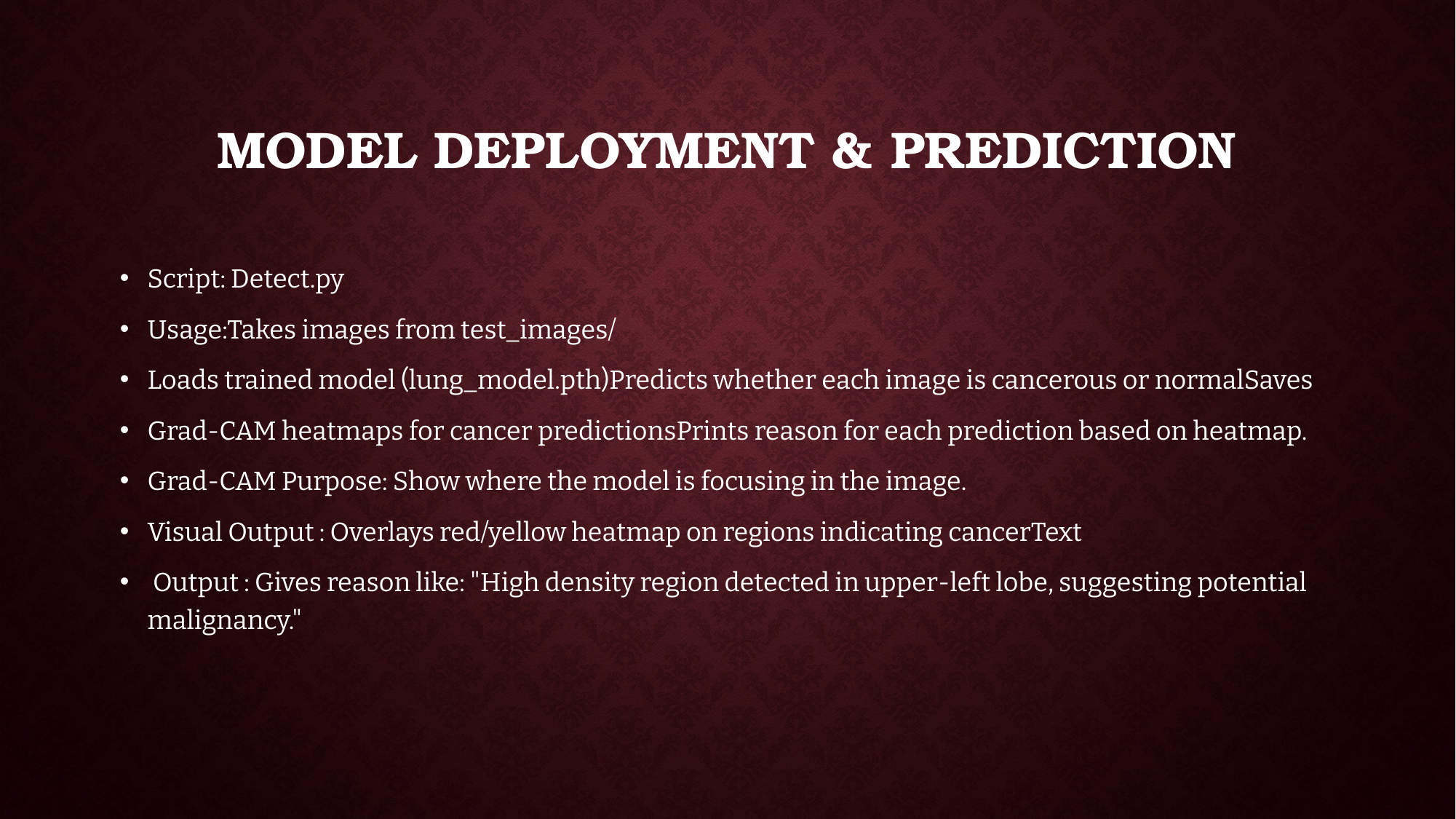

# Model Deployment & Prediction
Script: Detect.py
Usage:Takes images from test_images/
Loads trained model (lung_model.pth)Predicts whether each image is cancerous or normalSaves
Grad-CAM heatmaps for cancer predictionsPrints reason for each prediction based on heatmap.
Grad-CAM Purpose: Show where the model is focusing in the image.
Visual Output : Overlays red/yellow heatmap on regions indicating cancerText
 Output : Gives reason like: "High density region detected in upper-left lobe, suggesting potential malignancy."